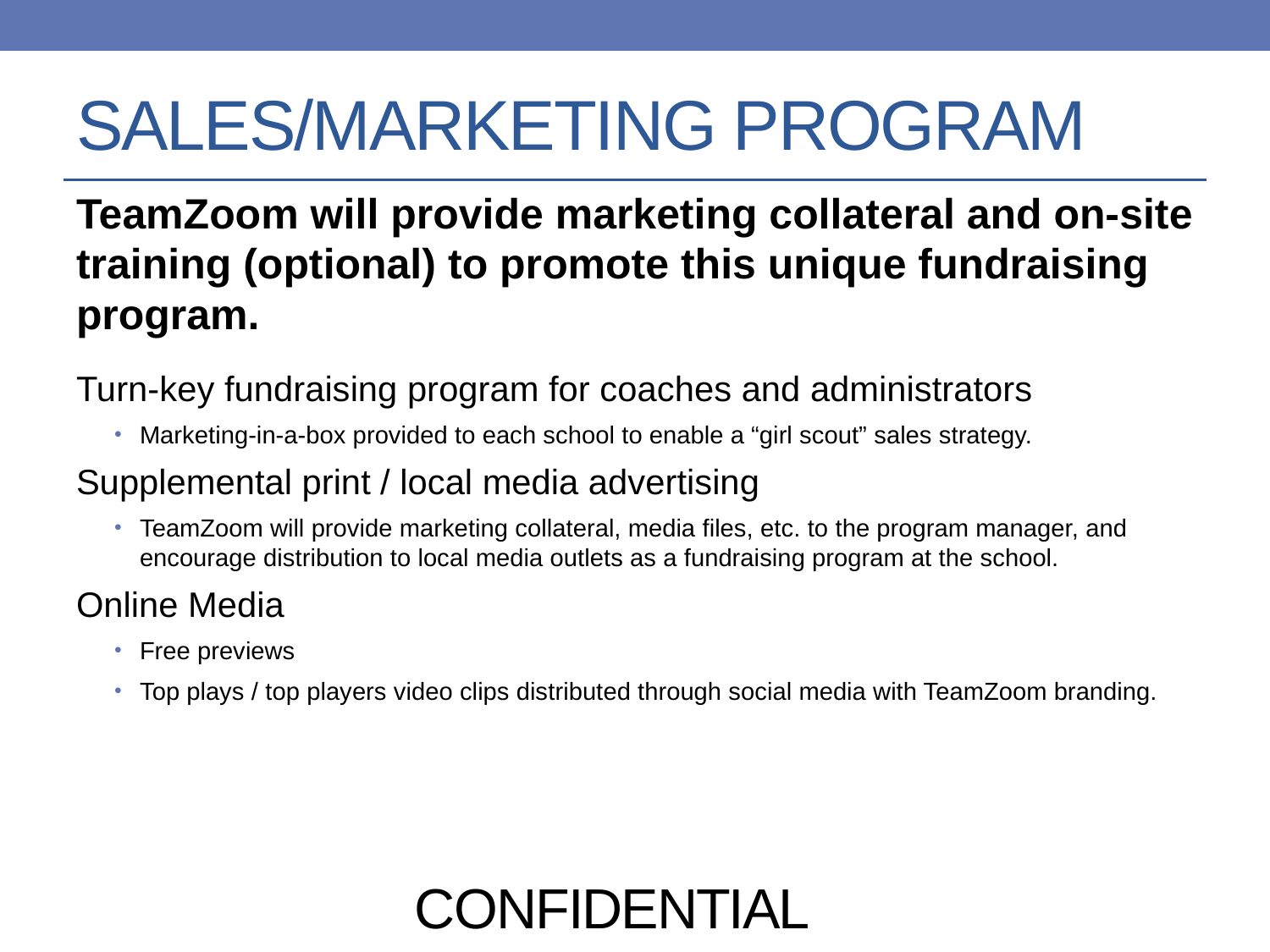

# SALES/MARKETING PROGRAM
TeamZoom will provide marketing collateral and on-site training (optional) to promote this unique fundraising program.
Turn-key fundraising program for coaches and administrators
Marketing-in-a-box provided to each school to enable a “girl scout” sales strategy.
Supplemental print / local media advertising
TeamZoom will provide marketing collateral, media files, etc. to the program manager, and encourage distribution to local media outlets as a fundraising program at the school.
Online Media
Free previews
Top plays / top players video clips distributed through social media with TeamZoom branding.